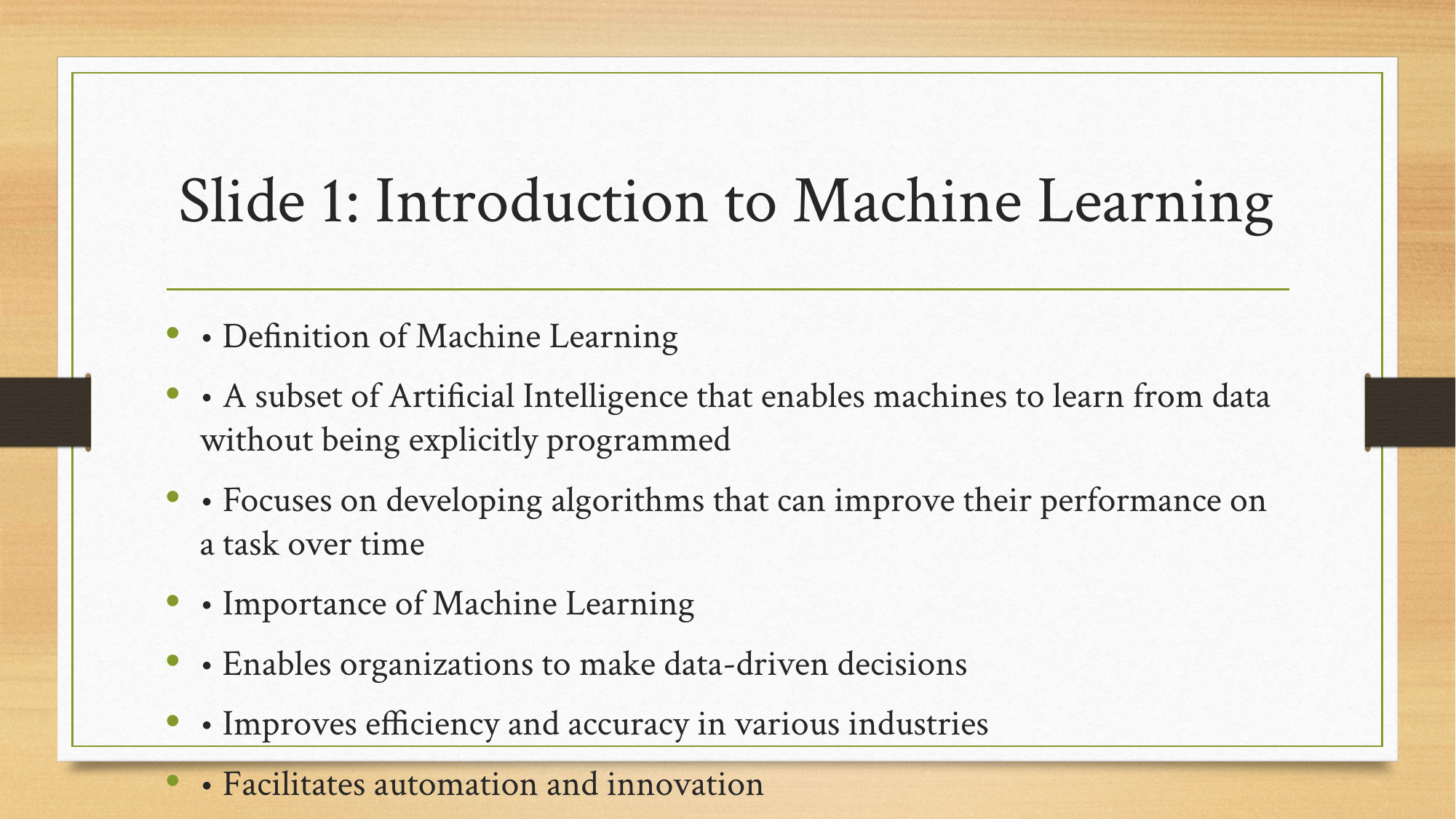

# Slide 1: Introduction to Machine Learning
• Definition of Machine Learning
• A subset of Artificial Intelligence that enables machines to learn from data without being explicitly programmed
• Focuses on developing algorithms that can improve their performance on a task over time
• Importance of Machine Learning
• Enables organizations to make data-driven decisions
• Improves efficiency and accuracy in various industries
• Facilitates automation and innovation